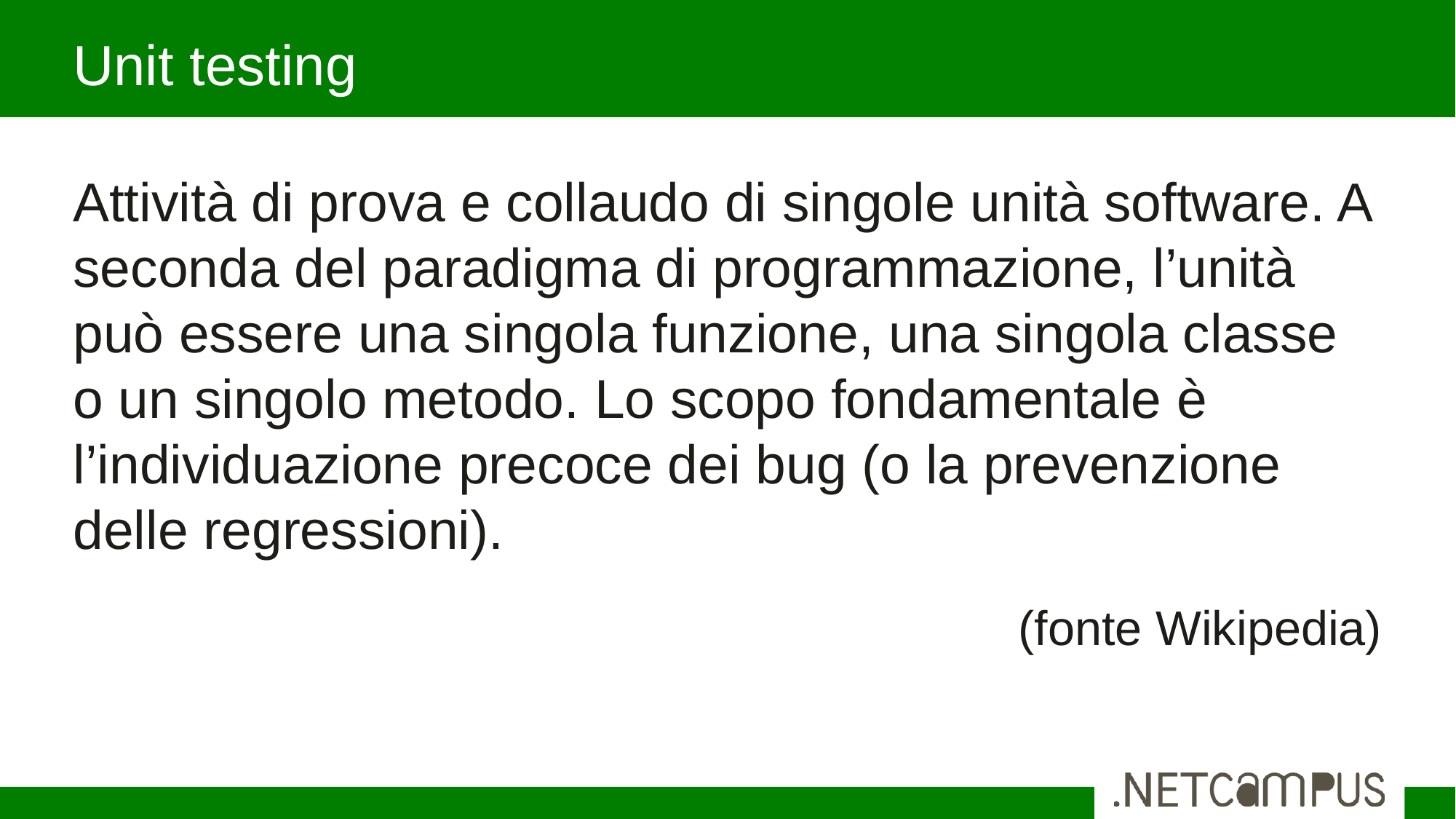

# Unit testing
Attività di prova e collaudo di singole unità software. A seconda del paradigma di programmazione, l’unità può essere una singola funzione, una singola classe o un singolo metodo. Lo scopo fondamentale è l’individuazione precoce dei bug (o la prevenzione delle regressioni).
(fonte Wikipedia)